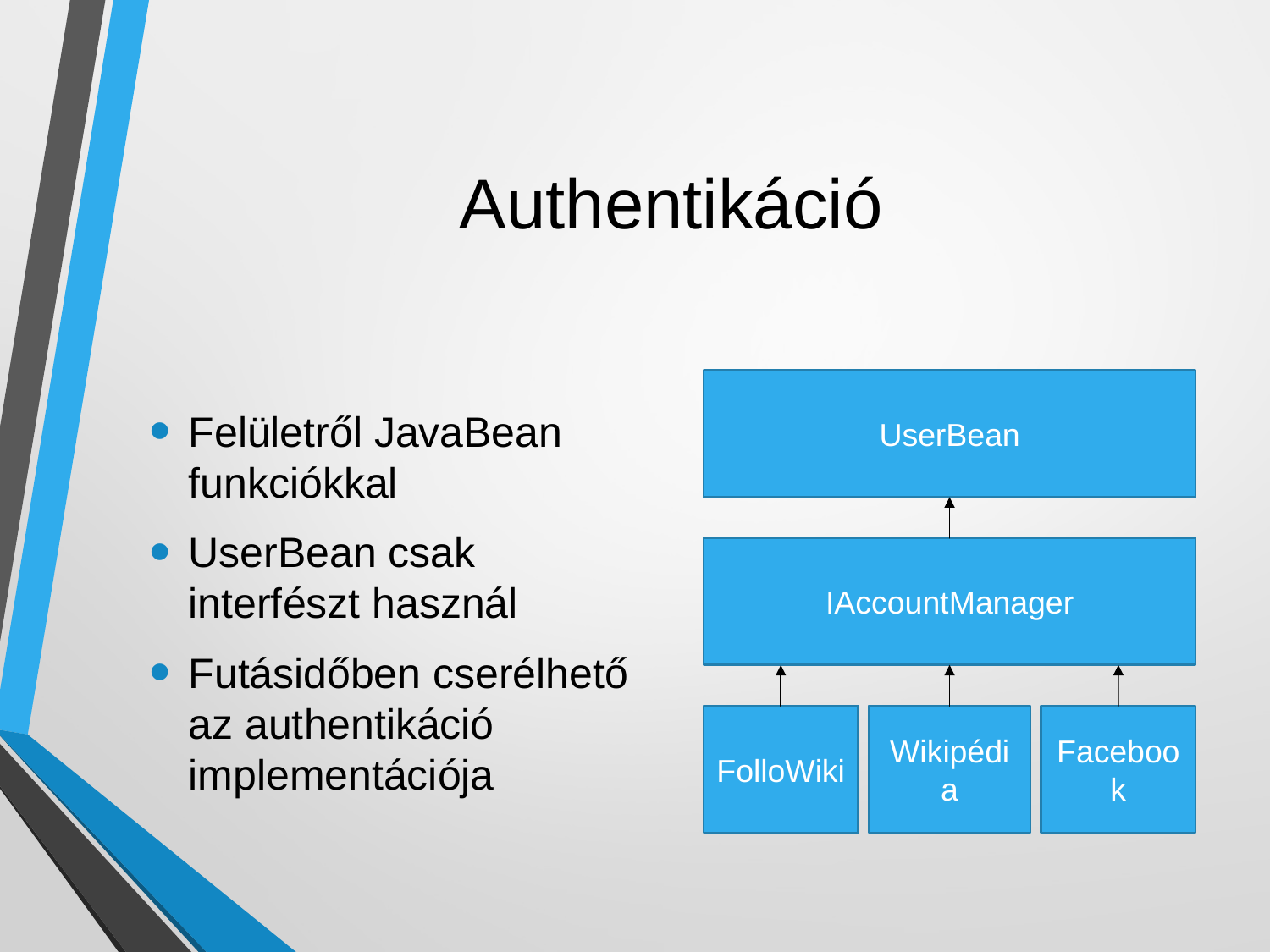

# Authentikáció
Felületről JavaBean funkciókkal
UserBean csak interfészt használ
Futásidőben cserélhető az authentikáció implementációja
UserBean
IAccountManager
FolloWiki
Wikipédia
Facebook